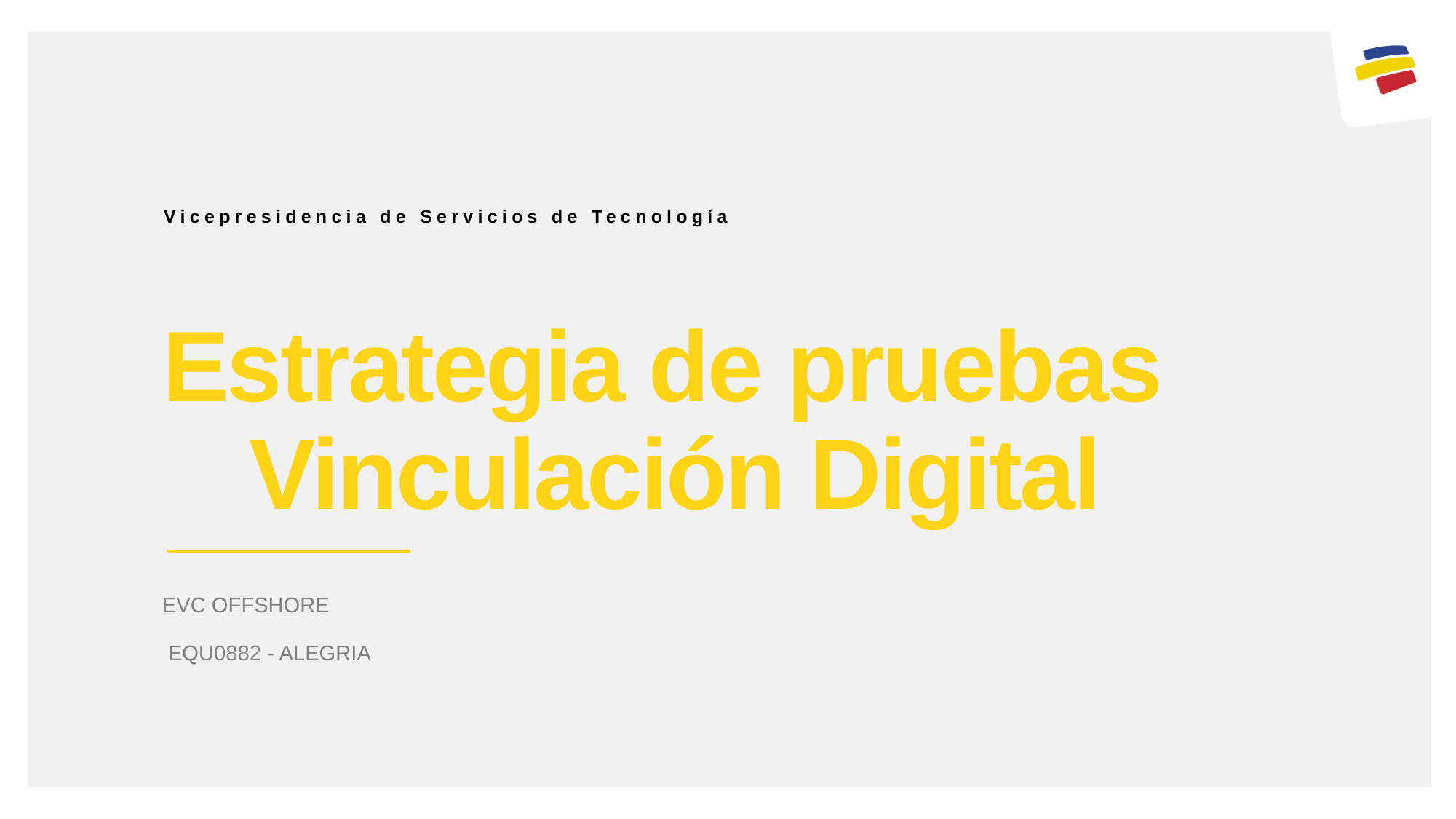

Vicepresidencia de Servicios de Tecnología
Estrategia de pruebas
Vinculación Digital
EVC OFFSHORE
 EQU0882 - ALEGRIA